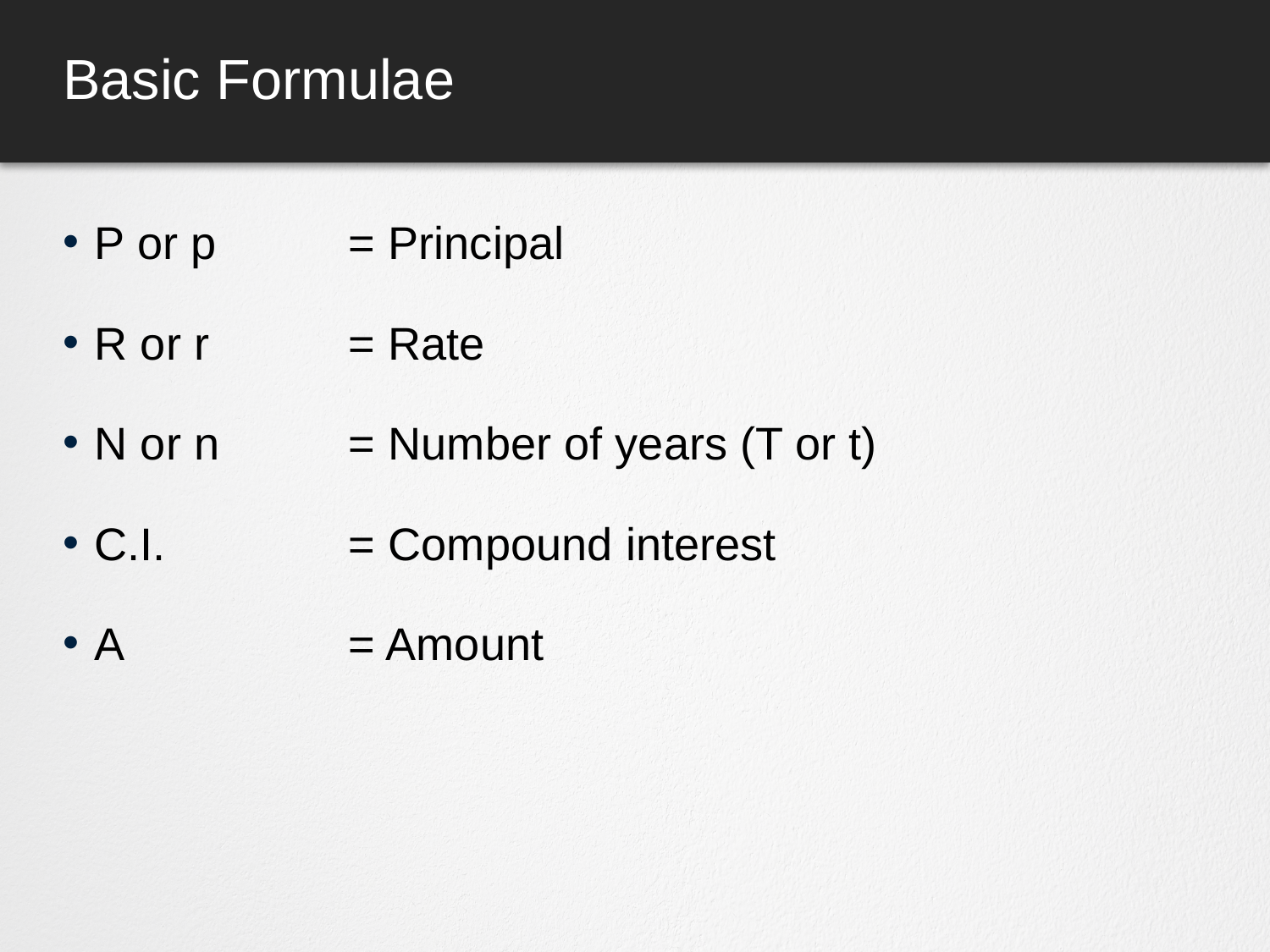

# Basic Formulae
P or p 	= Principal
R or r 	= Rate
N or n 	= Number of years (T or t)
C.I. 	 	= Compound interest
A 		= Amount